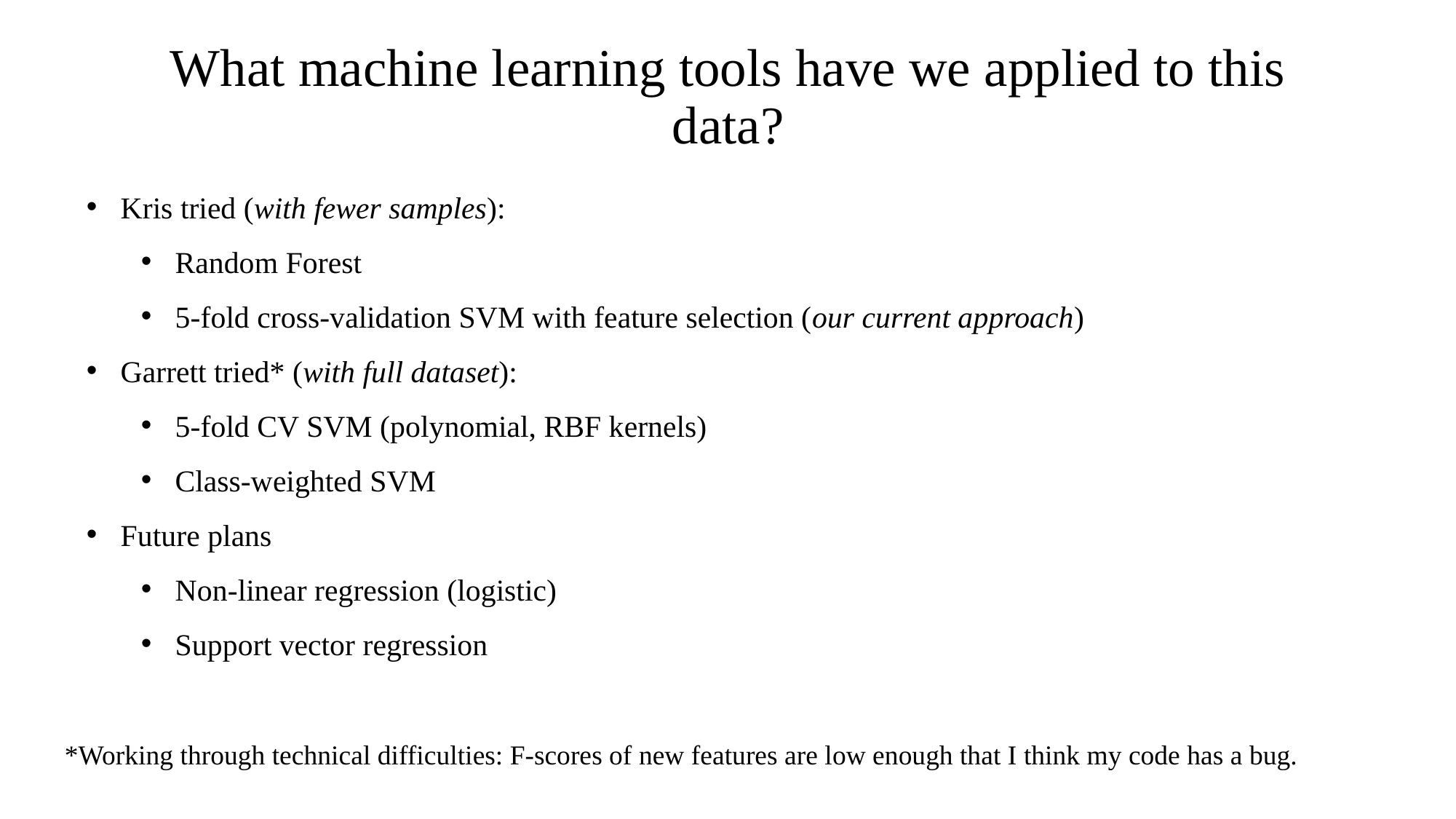

# What machine learning tools have we applied to this data?
Kris tried (with fewer samples):
Random Forest
5-fold cross-validation SVM with feature selection (our current approach)
Garrett tried* (with full dataset):
5-fold CV SVM (polynomial, RBF kernels)
Class-weighted SVM
Future plans
Non-linear regression (logistic)
Support vector regression
*Working through technical difficulties: F-scores of new features are low enough that I think my code has a bug.